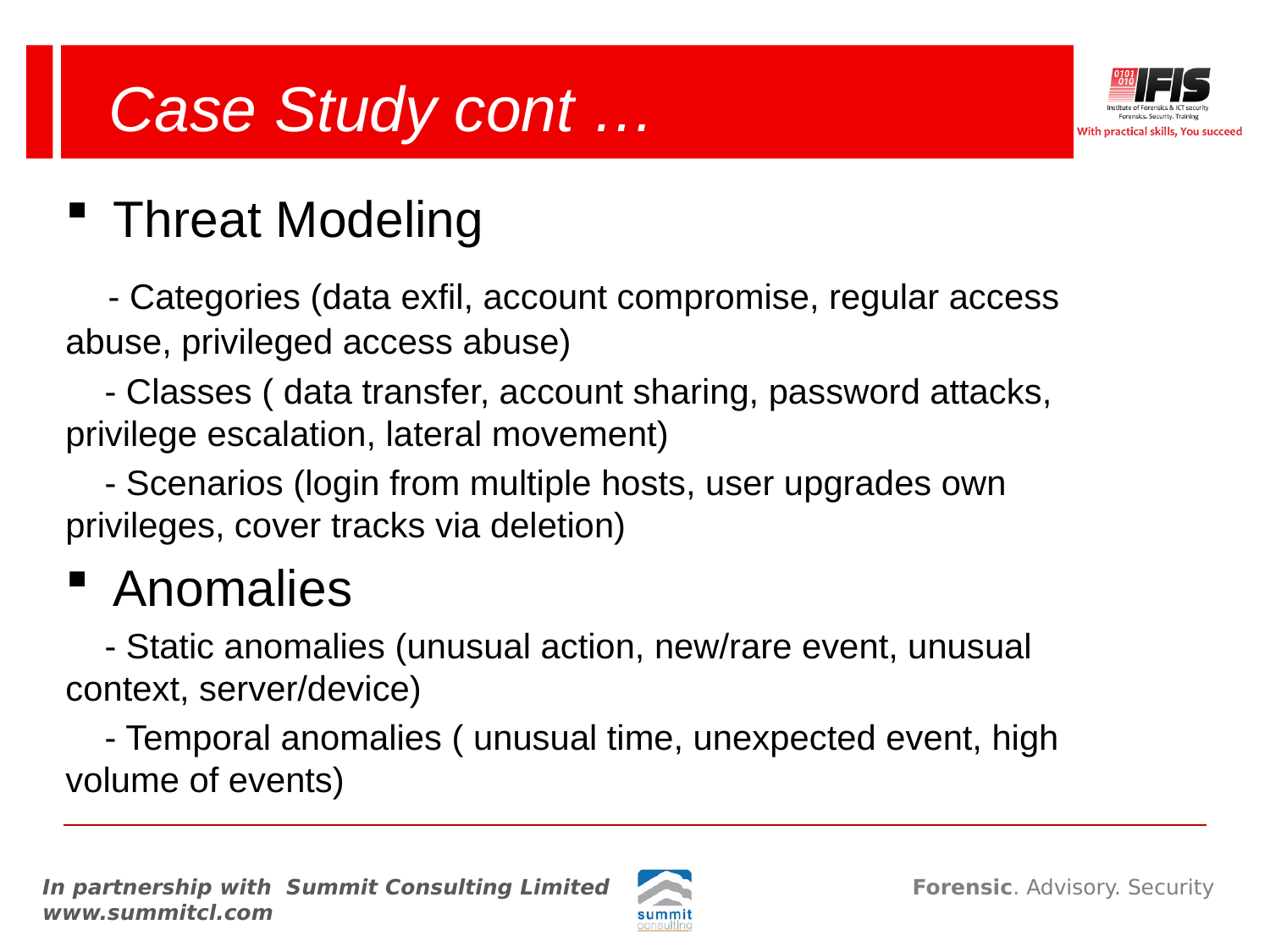

# Case Study cont …
Threat Modeling
   - Categories (data exfil, account compromise, regular access abuse, privileged access abuse)
    - Classes ( data transfer, account sharing, password attacks, privilege escalation, lateral movement)
    - Scenarios (login from multiple hosts, user upgrades own privileges, cover tracks via deletion)
Anomalies
    - Static anomalies (unusual action, new/rare event, unusual context, server/device)
    - Temporal anomalies ( unusual time, unexpected event, high volume of events)